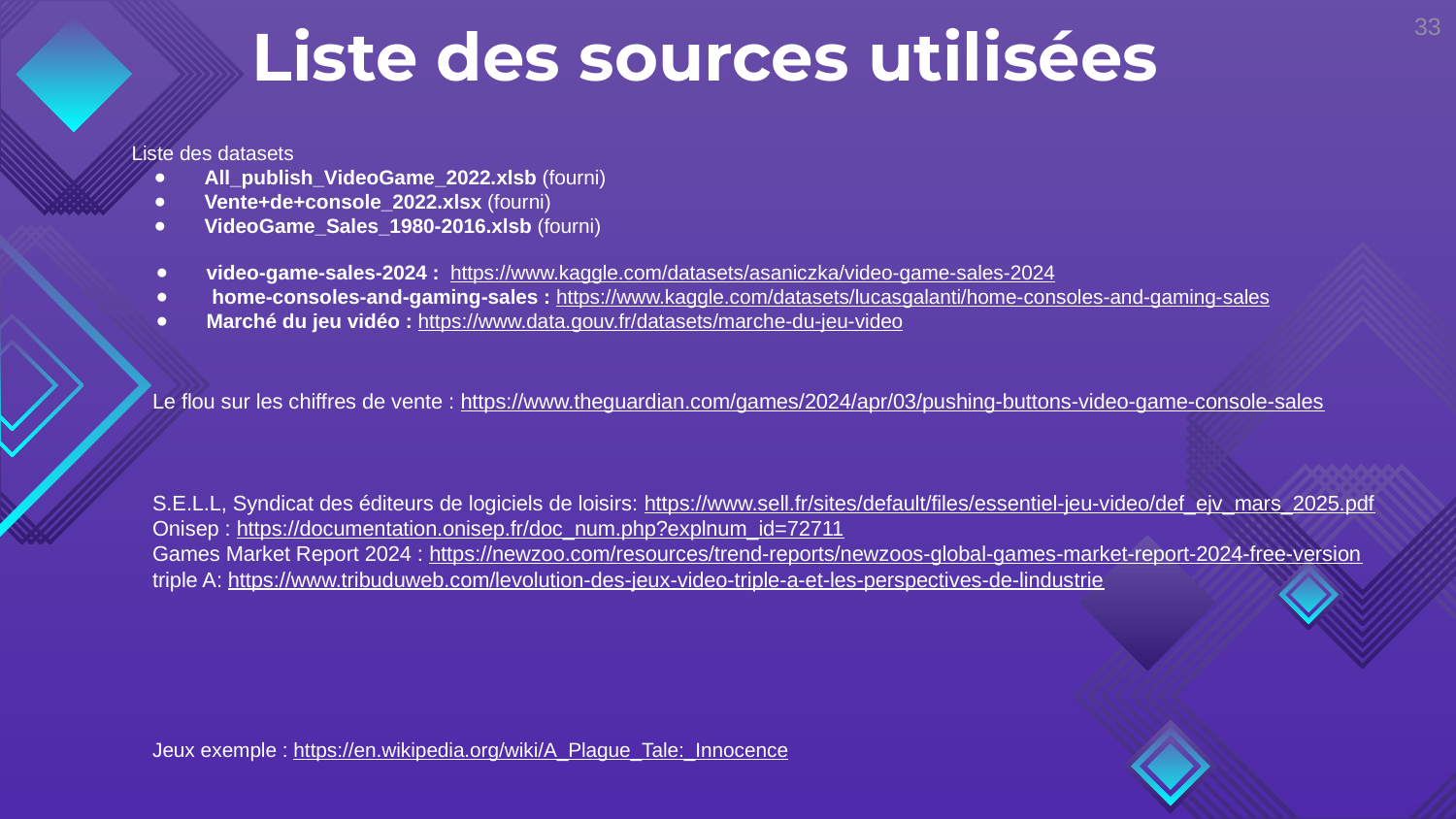

Liste des sources utilisées
33
Liste des datasets
All_publish_VideoGame_2022.xlsb (fourni)
Vente+de+console_2022.xlsx (fourni)
VideoGame_Sales_1980-2016.xlsb (fourni)

video-game-sales-2024 :  https://www.kaggle.com/datasets/asaniczka/video-game-sales-2024
 home-consoles-and-gaming-sales : https://www.kaggle.com/datasets/lucasgalanti/home-consoles-and-gaming-sales
Marché du jeu vidéo : https://www.data.gouv.fr/datasets/marche-du-jeu-video

Le flou sur les chiffres de vente : https://www.theguardian.com/games/2024/apr/03/pushing-buttons-video-game-console-sales

S.E.L.L, Syndicat des éditeurs de logiciels de loisirs: https://www.sell.fr/sites/default/files/essentiel-jeu-video/def_ejv_mars_2025.pdf
Onisep : https://documentation.onisep.fr/doc_num.php?explnum_id=72711
Games Market Report 2024 : https://newzoo.com/resources/trend-reports/newzoos-global-games-market-report-2024-free-version
triple A: https://www.tribuduweb.com/levolution-des-jeux-video-triple-a-et-les-perspectives-de-lindustrie
Jeux exemple : https://en.wikipedia.org/wiki/A_Plague_Tale:_Innocence